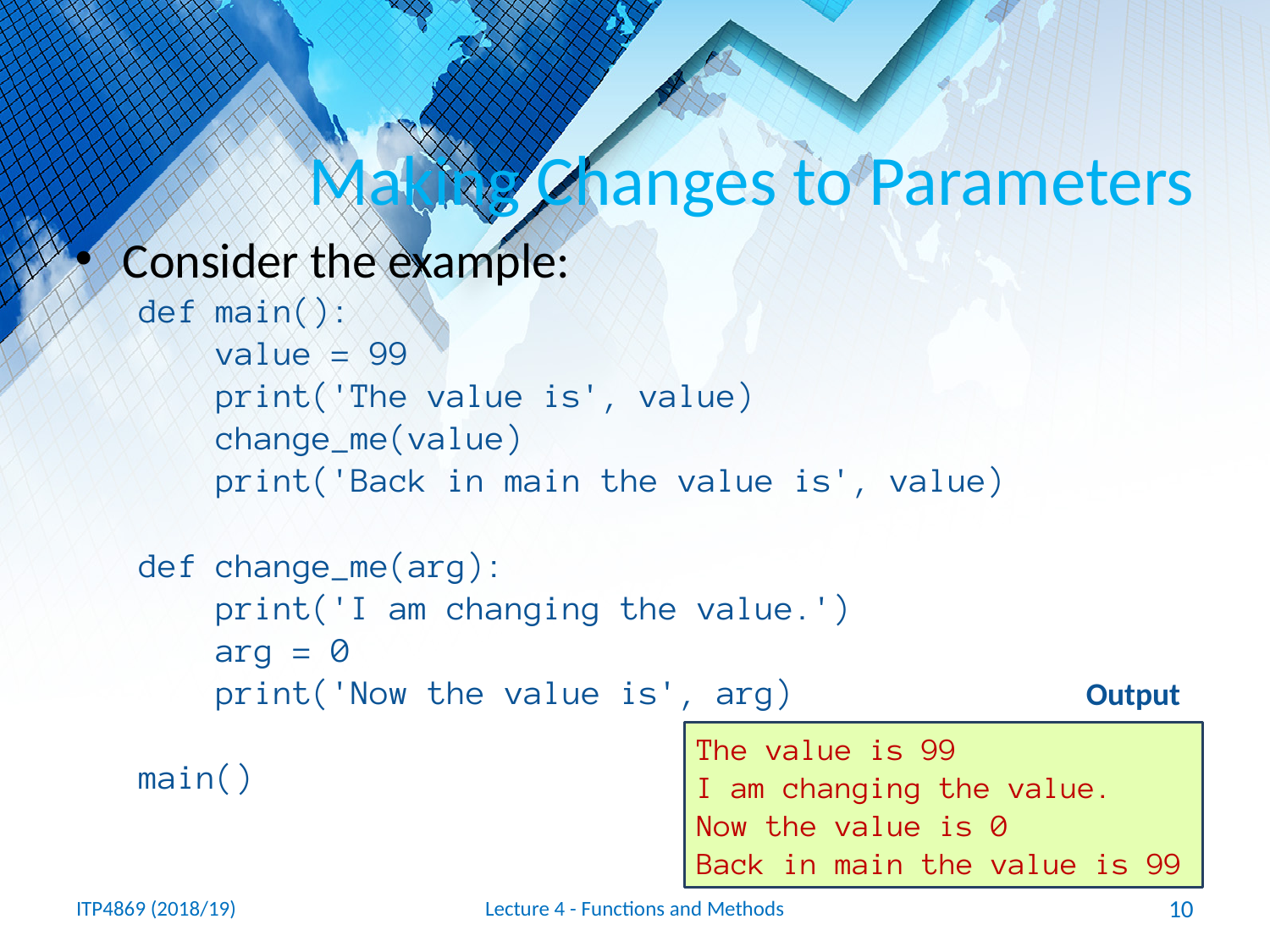

# Making Changes to Parameters
Consider the example:
def main():
    value = 99
    print('The value is', value)
    change_me(value)
    print('Back in main the value is', value)

def change_me(arg):
    print('I am changing the value.')
    arg = 0
    print('Now the value is', arg)

main()
Output
The value is 99
I am changing the value.
Now the value is 0
Back in main the value is 99
ITP4869 (2018/19)
Lecture 4 - Functions and Methods
10